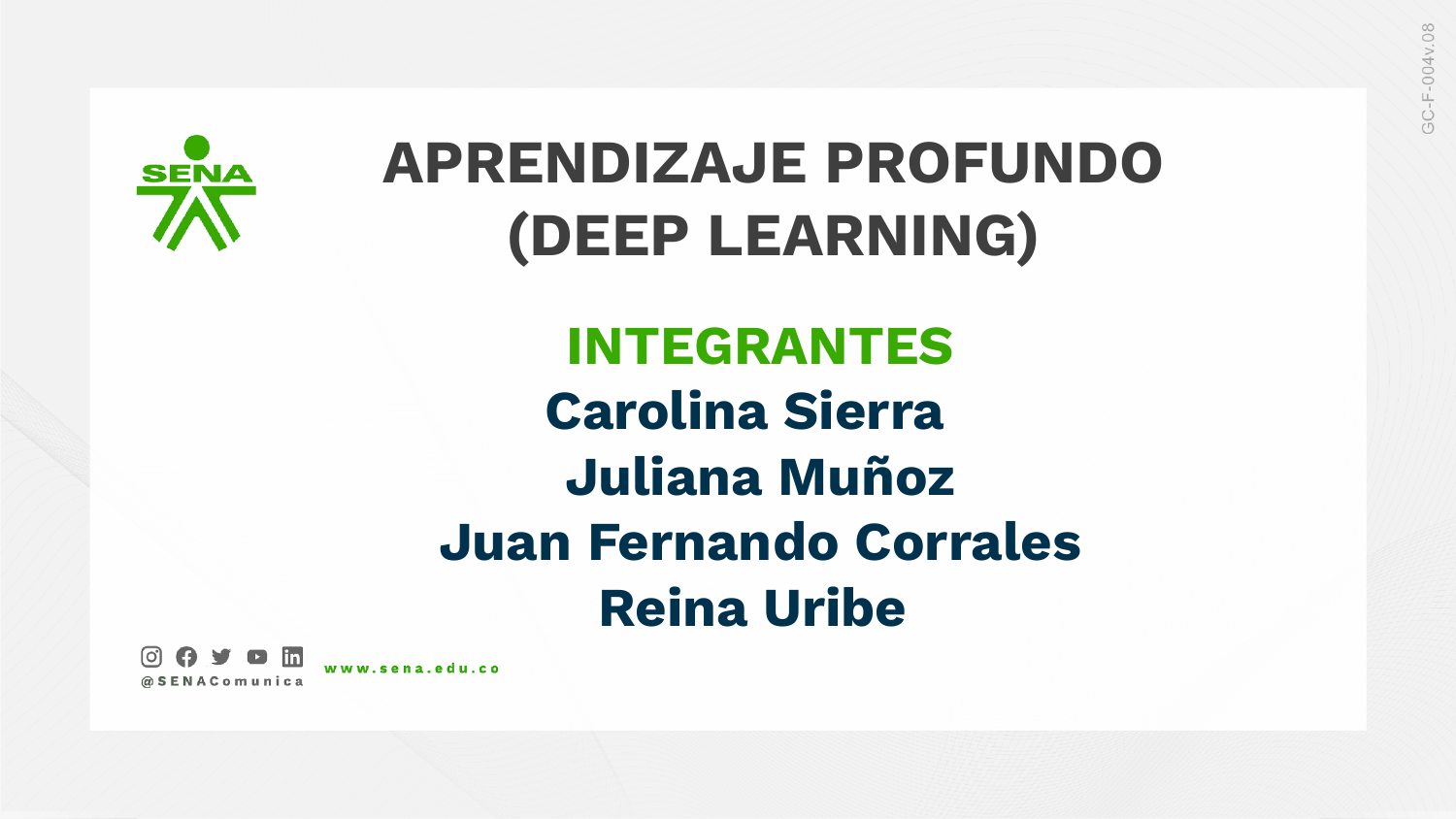

APRENDIZAJE PROFUNDO
(DEEP LEARNING)
INTEGRANTES
Carolina Sierra
Juliana Muñoz
Juan Fernando Corrales
Reina Uribe